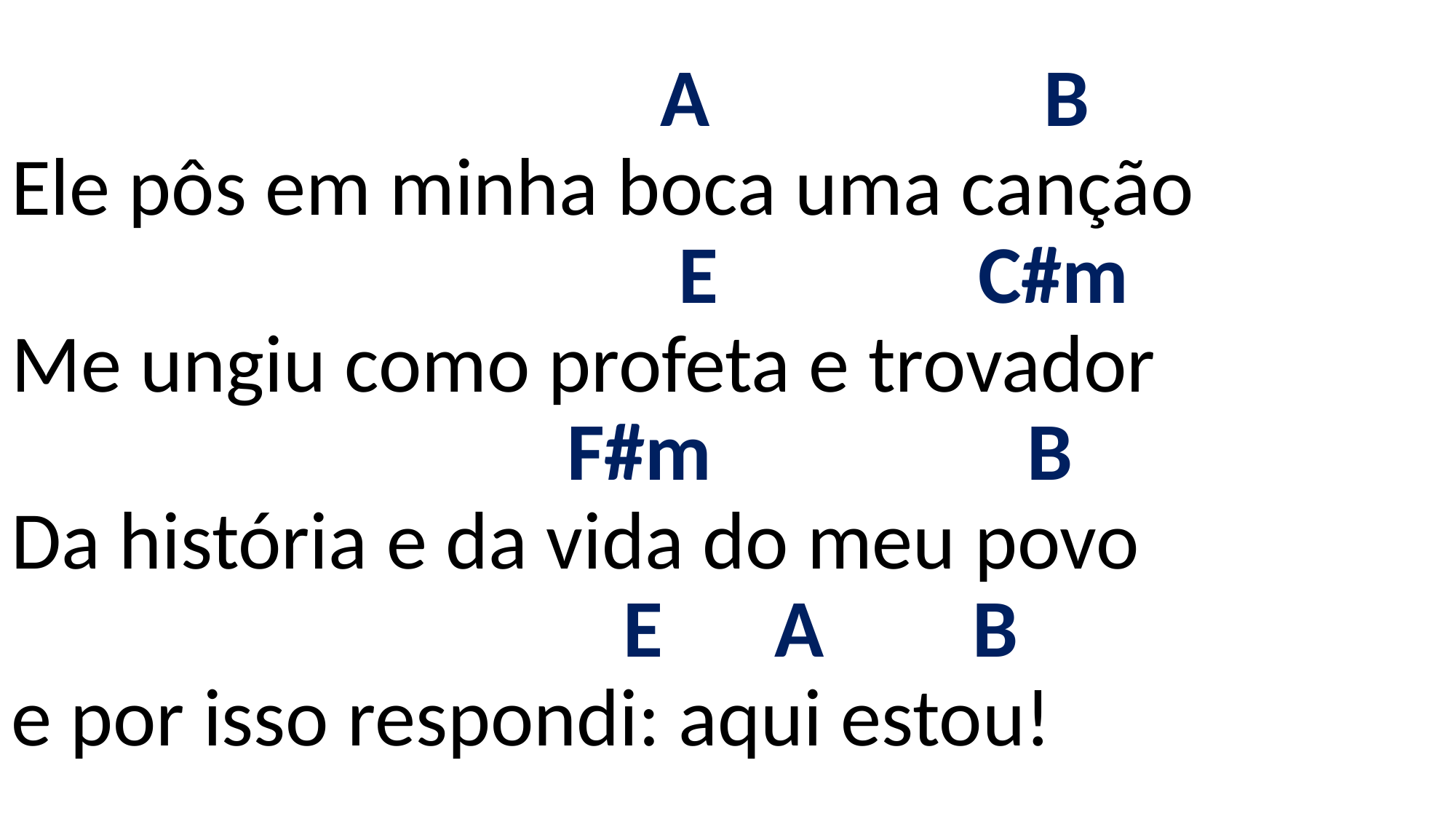

# A                  B Ele pôs em minha boca uma canção E              C#m Me ungiu como profeta e trovador F#m                 B Da história e da vida do meu povo E      A        B e por isso respondi: aqui estou!